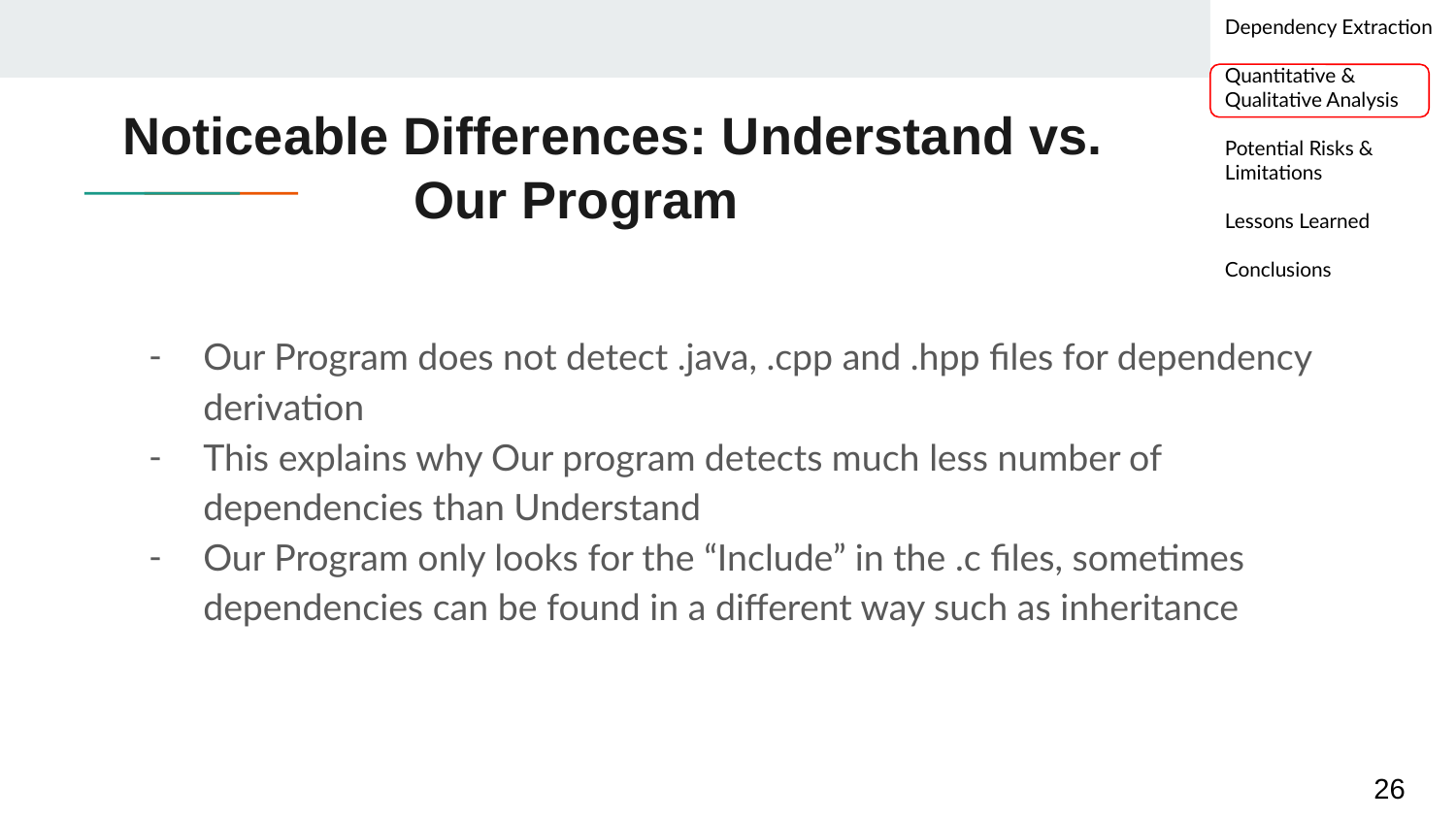

Dependency Extraction

Quantitative & Qualitative Analysis

Potential Risks & Limitations

Lessons Learned

Conclusions

# Noticeable Differences: Understand vs.
Our Program
Our Program does not detect .java, .cpp and .hpp files for dependency derivation
This explains why Our program detects much less number of dependencies than Understand
Our Program only looks for the “Include” in the .c files, sometimes dependencies can be found in a different way such as inheritance

26